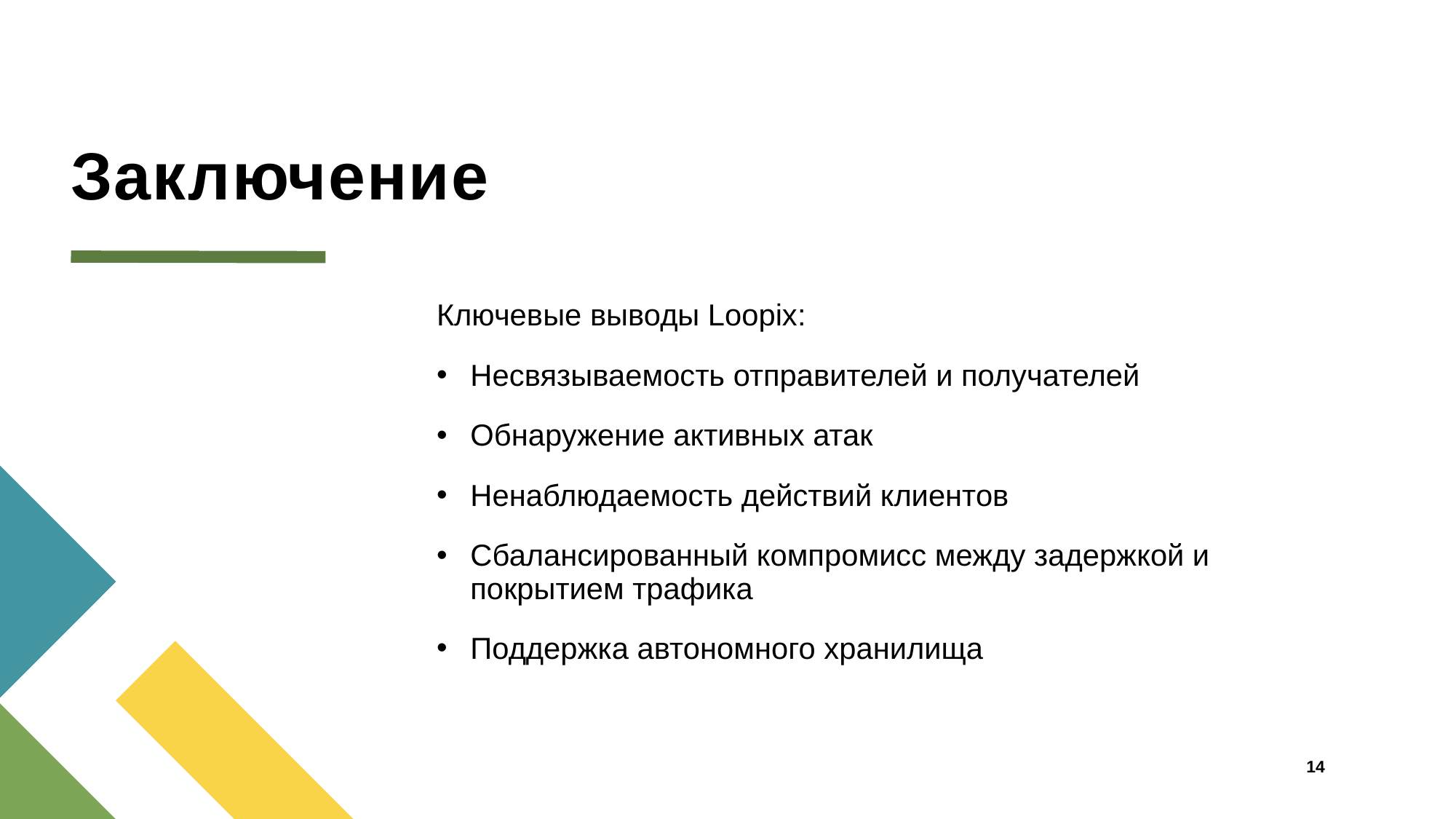

# Заключение
Ключевые выводы Loopix:
Несвязываемость отправителей и получателей
Обнаружение активных атак
Ненаблюдаемость действий клиентов
Сбалансированный компромисс между задержкой и покрытием трафика
Поддержка автономного хранилища